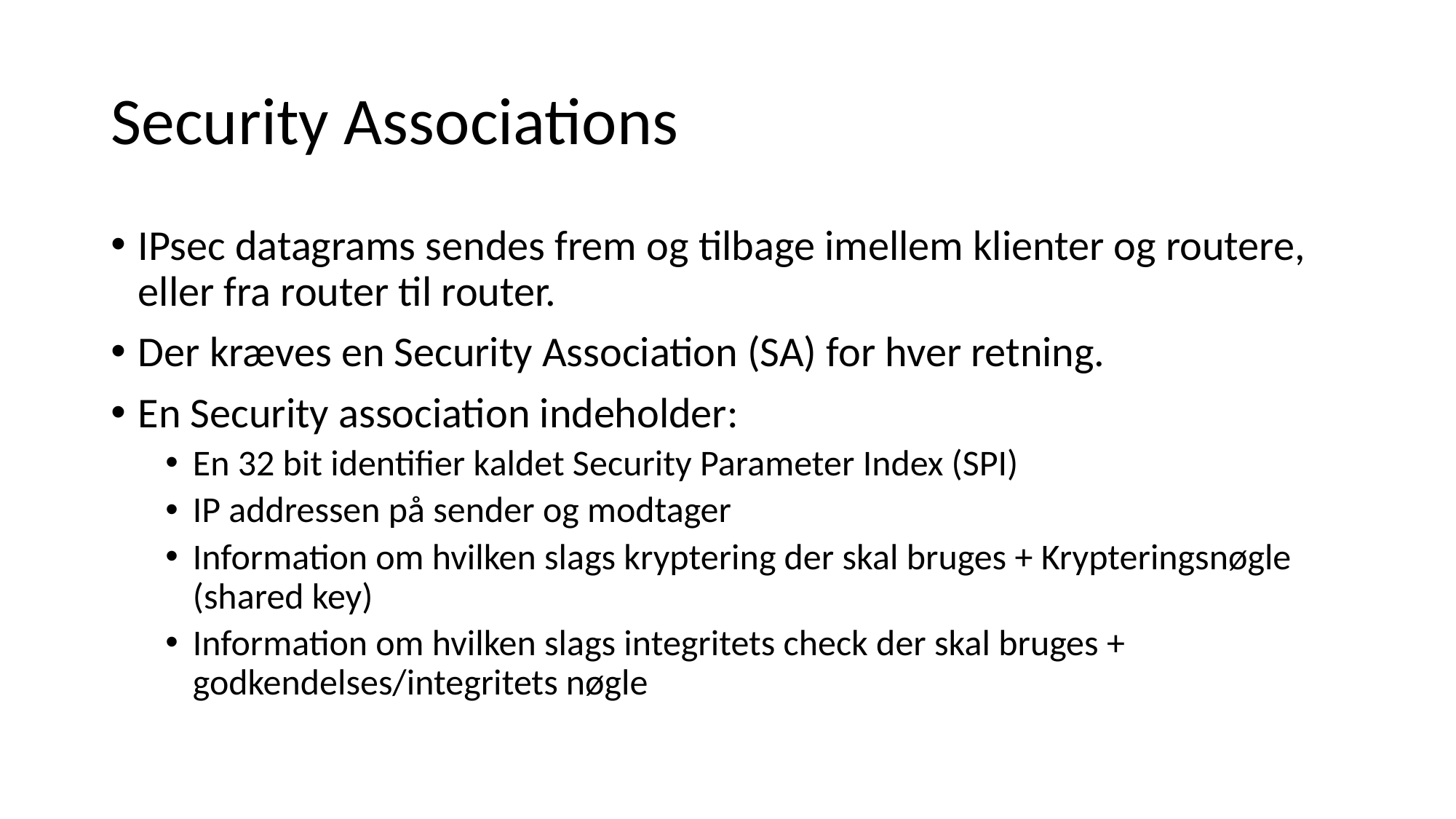

# Security Associations
IPsec datagrams sendes frem og tilbage imellem klienter og routere, eller fra router til router.
Der kræves en Security Association (SA) for hver retning.
En Security association indeholder:
En 32 bit identifier kaldet Security Parameter Index (SPI)
IP addressen på sender og modtager
Information om hvilken slags kryptering der skal bruges + Krypteringsnøgle (shared key)
Information om hvilken slags integritets check der skal bruges + godkendelses/integritets nøgle